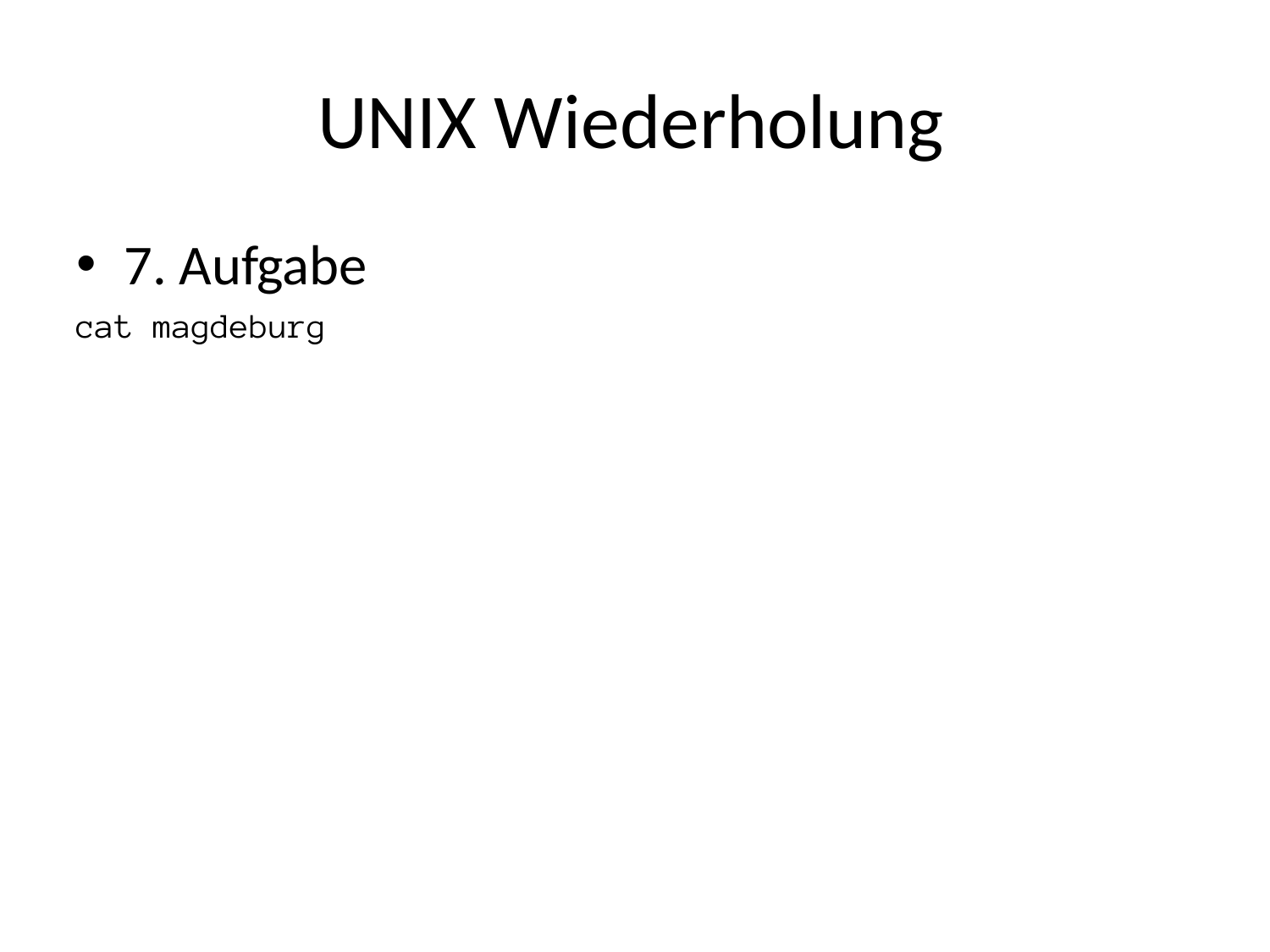

# UNIX Wiederholung
7. Aufgabe
cat magdeburg